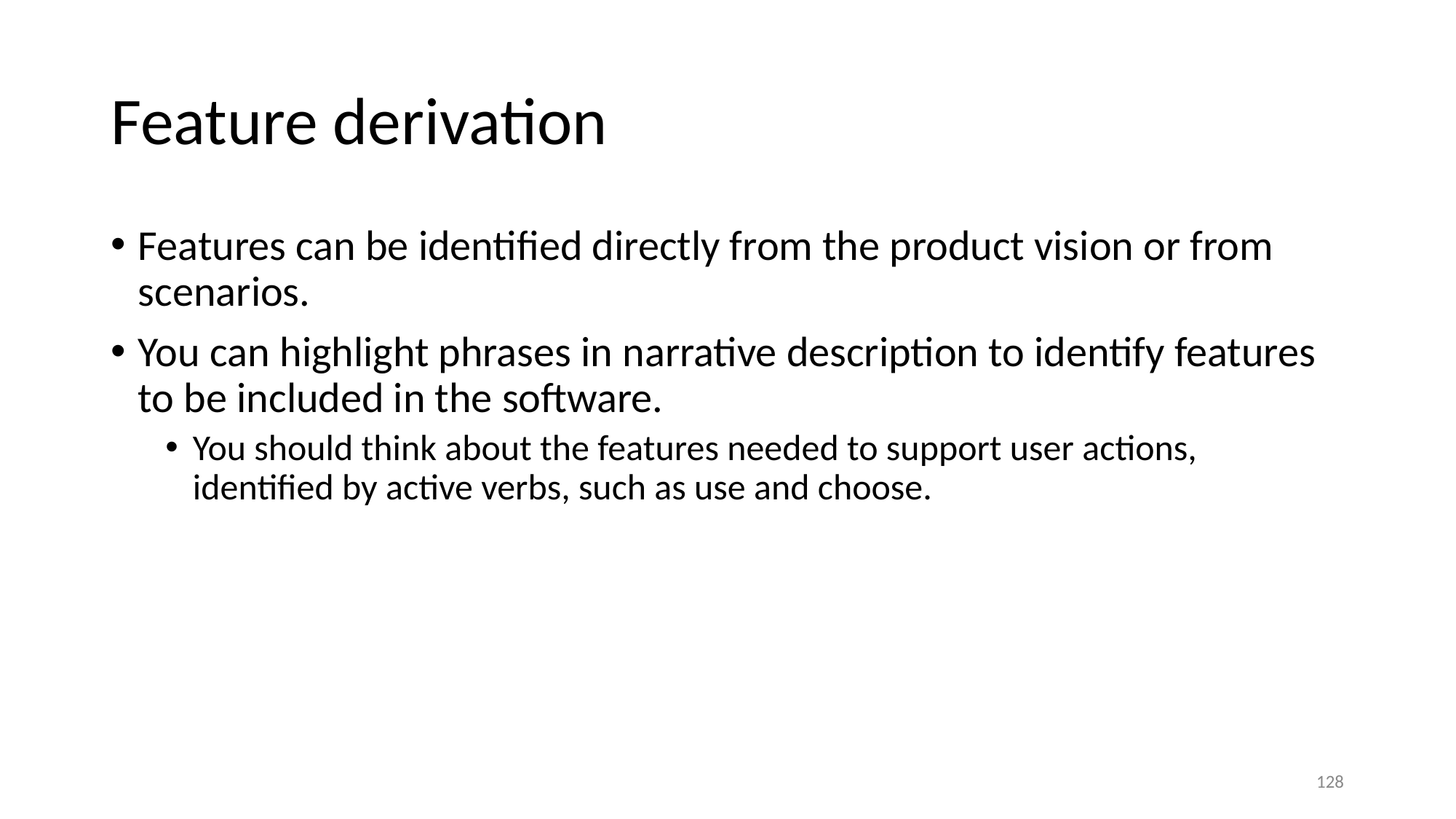

# Feature derivation
Features can be identified directly from the product vision or from scenarios.
You can highlight phrases in narrative description to identify features to be included in the software.
You should think about the features needed to support user actions, identified by active verbs, such as use and choose.
128